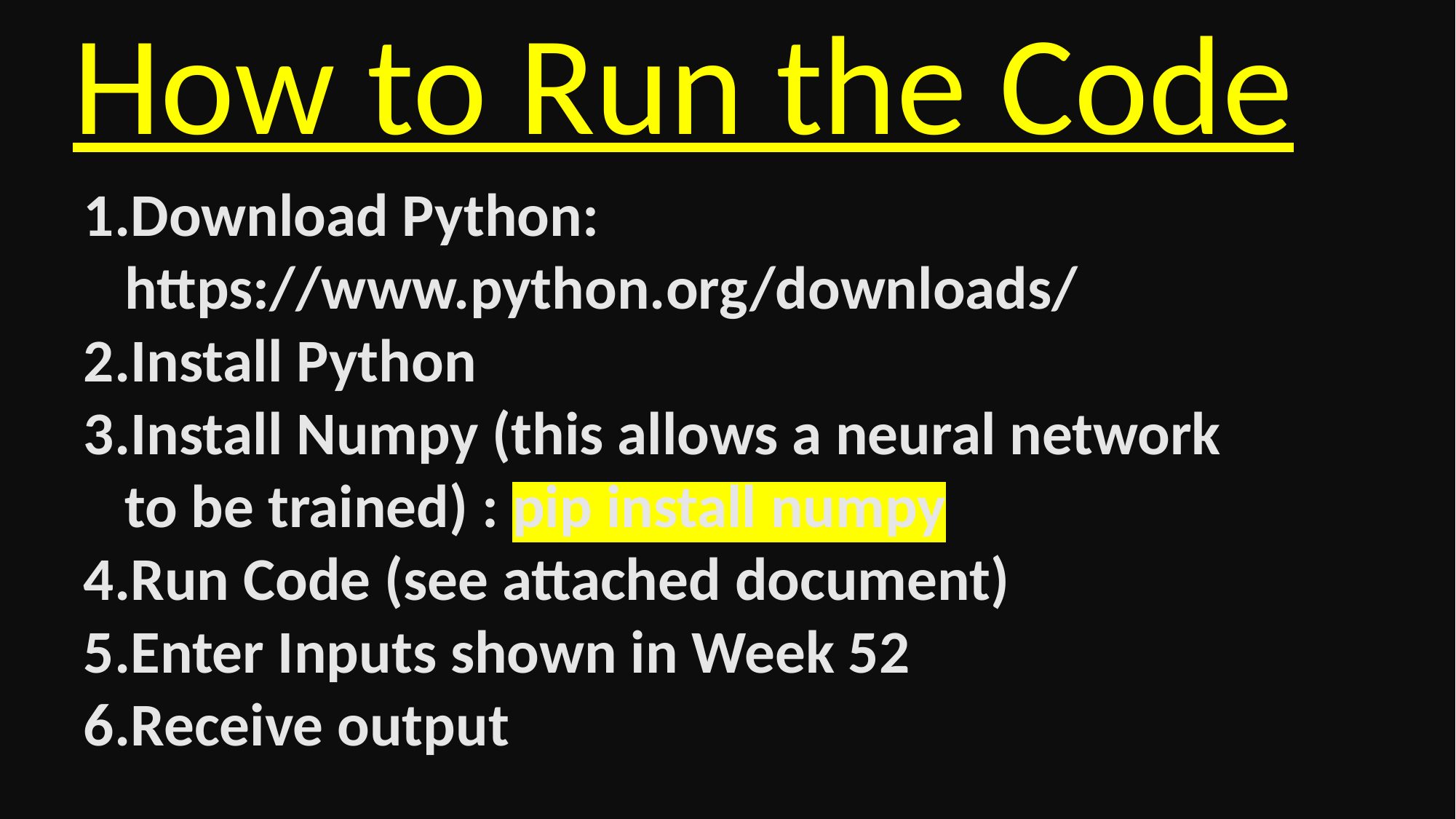

# How to Run the Code
Download Python: https://www.python.org/downloads/
Install Python
Install Numpy (this allows a neural network to be trained) : pip install numpy
Run Code (see attached document)
Enter Inputs shown in Week 52
Receive output